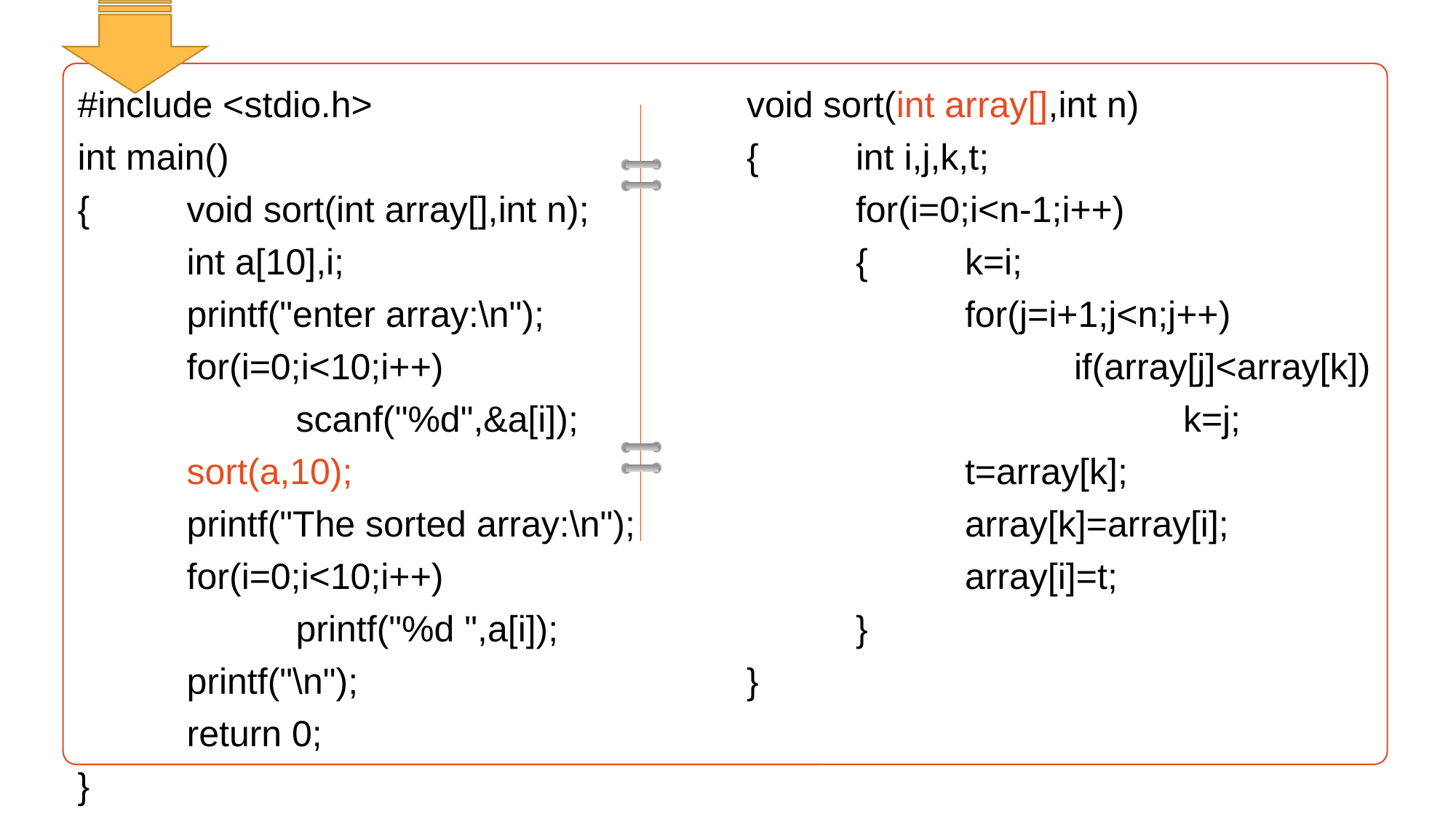

#include <stdio.h>
int main()
{	void sort(int array[],int n);
	int a[10],i;
	printf("enter array:\n");
	for(i=0;i<10;i++)
		scanf("%d",&a[i]);
	sort(a,10);
	printf("The sorted array:\n");
	for(i=0;i<10;i++)
		printf("%d ",a[i]);
	printf("\n");
	return 0;
}

void sort(int array[],int n)
{	int i,j,k,t;
	for(i=0;i<n-1;i++)
	{	k=i;
		for(j=i+1;j<n;j++)
			if(array[j]<array[k])
				k=j;
		t=array[k];
		array[k]=array[i];
		array[i]=t;
	}
}